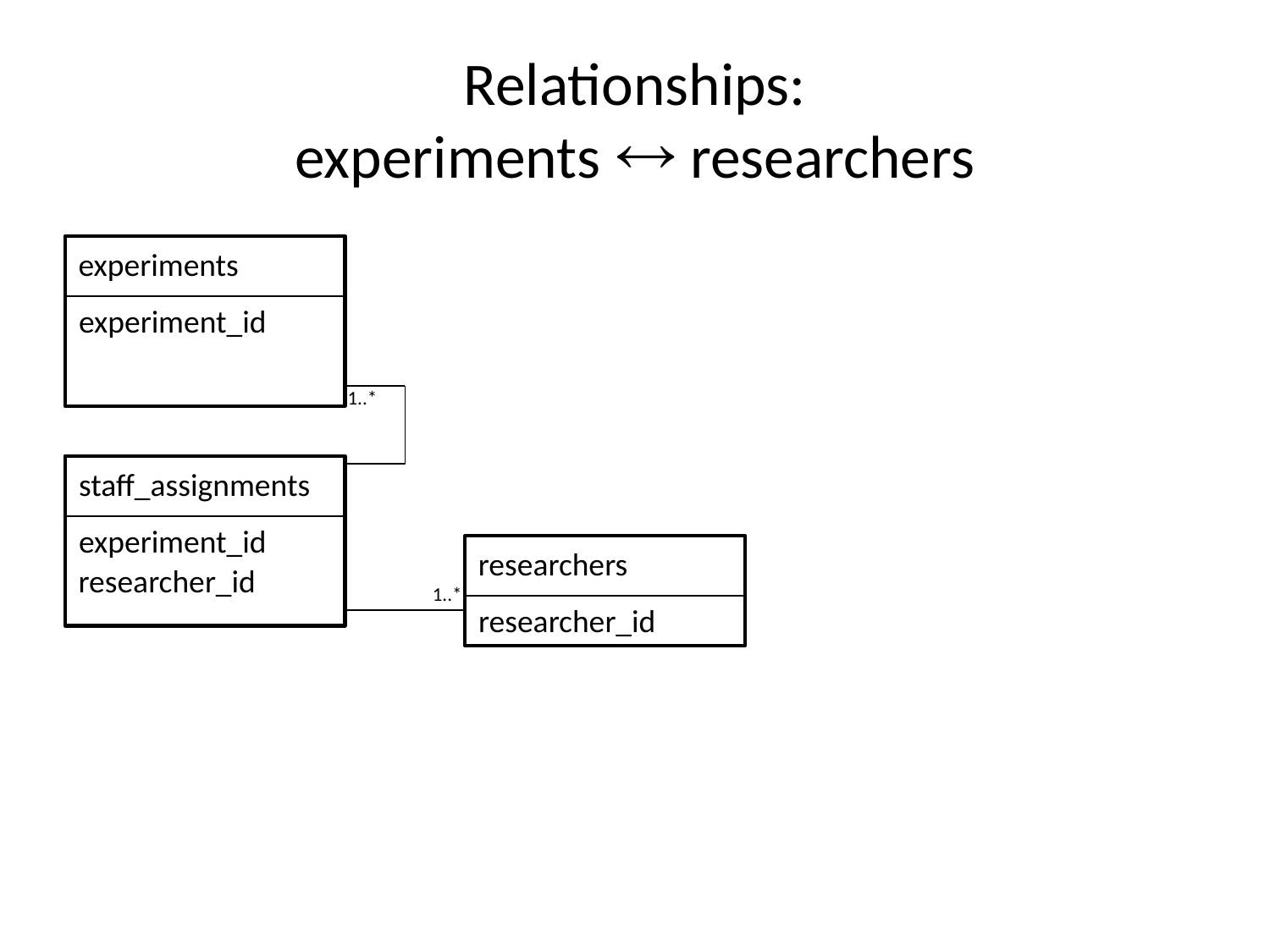

# Relationships: experiments ↔ researchers

experiments
experiment_id
1..*

staff_assignments
experiment_id
researcher_id
1..*

researchers
researcher_id